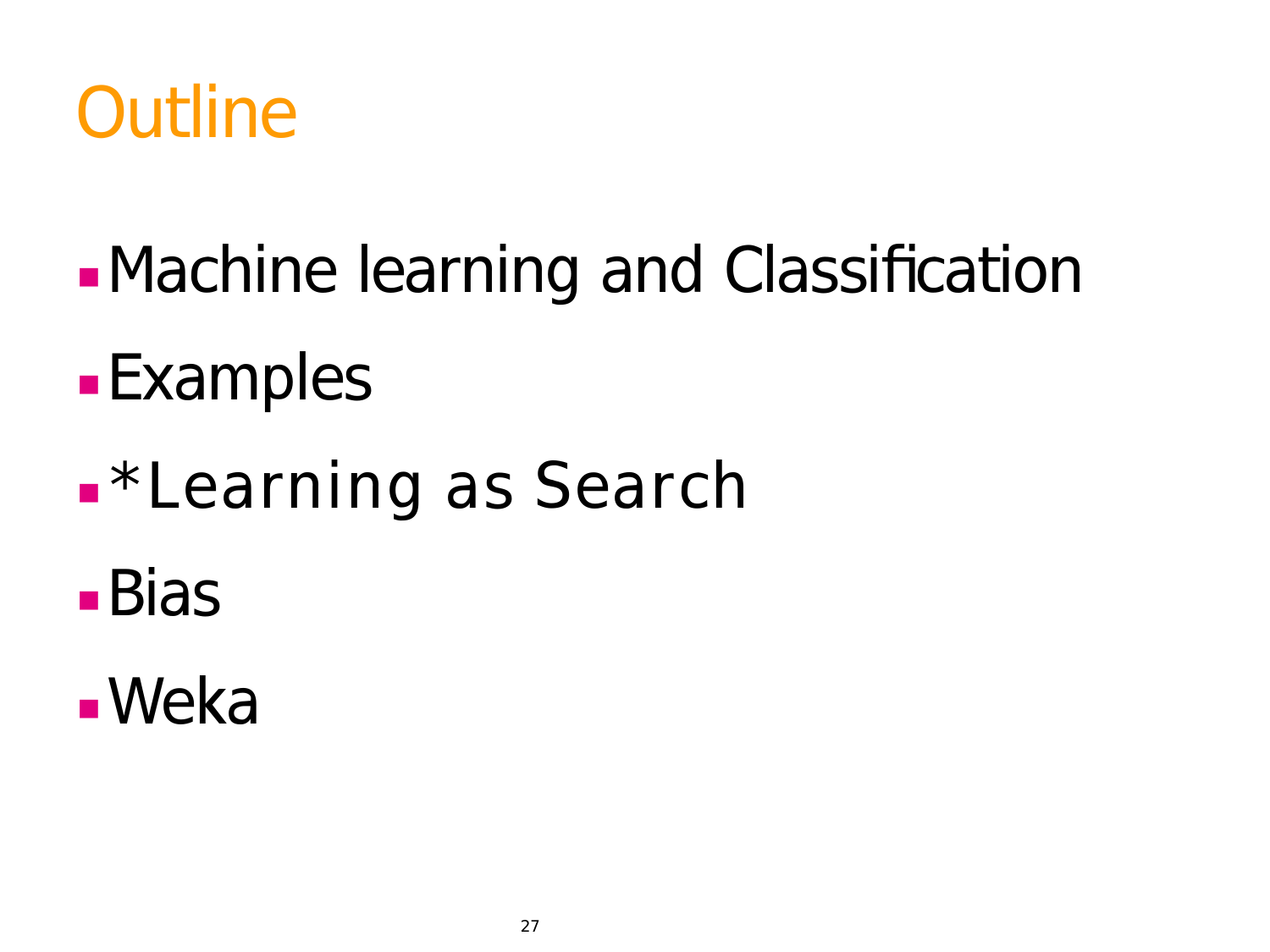

# Outline
Machine learning and Classification
Examples
*Learning as Search
Bias
Weka
27